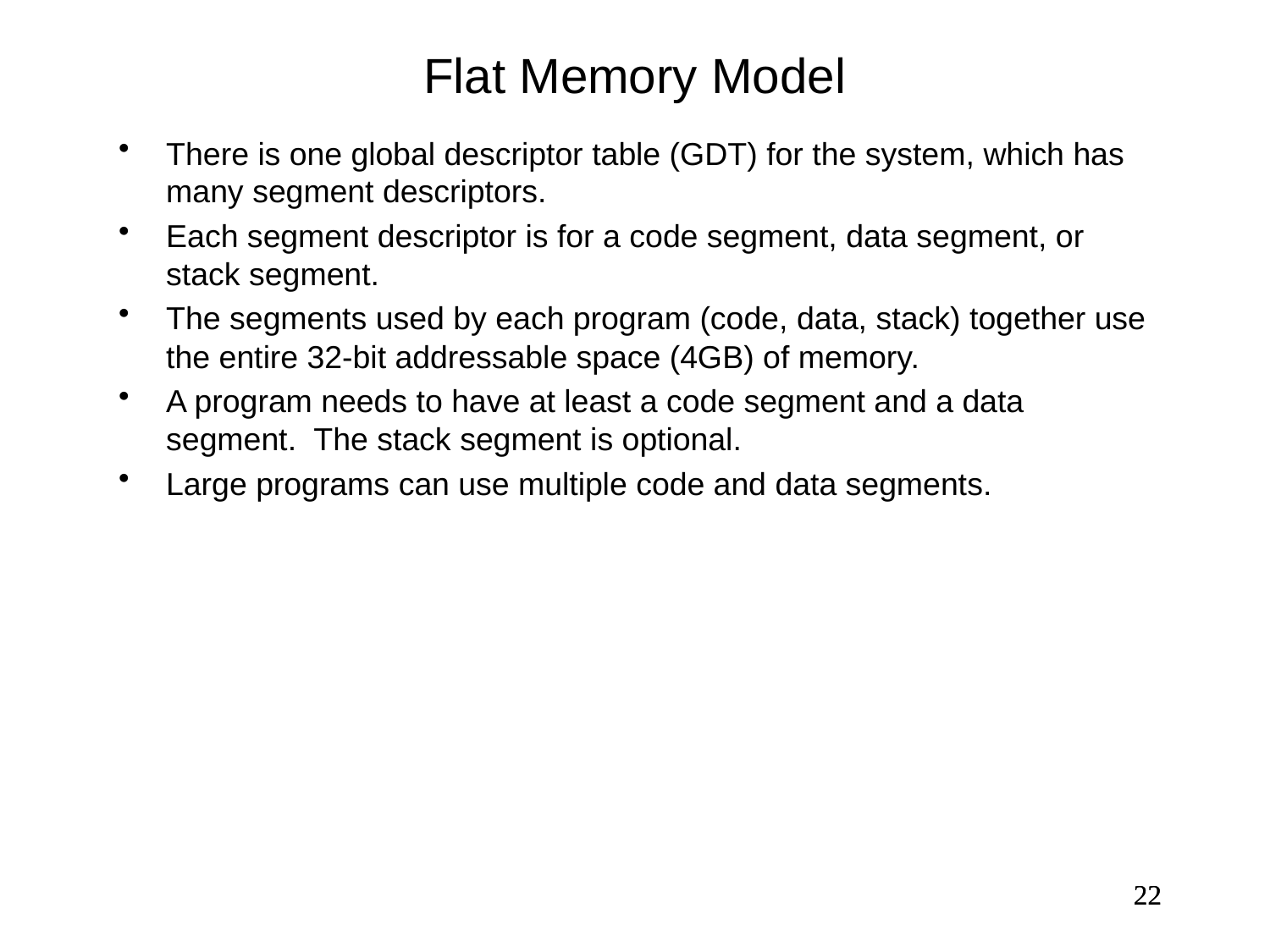

Flat Memory Model
There is one global descriptor table (GDT) for the system, which has many segment descriptors.
Each segment descriptor is for a code segment, data segment, or stack segment.
The segments used by each program (code, data, stack) together use the entire 32-bit addressable space (4GB) of memory.
A program needs to have at least a code segment and a data segment.  The stack segment is optional.
Large programs can use multiple code and data segments.
22
22